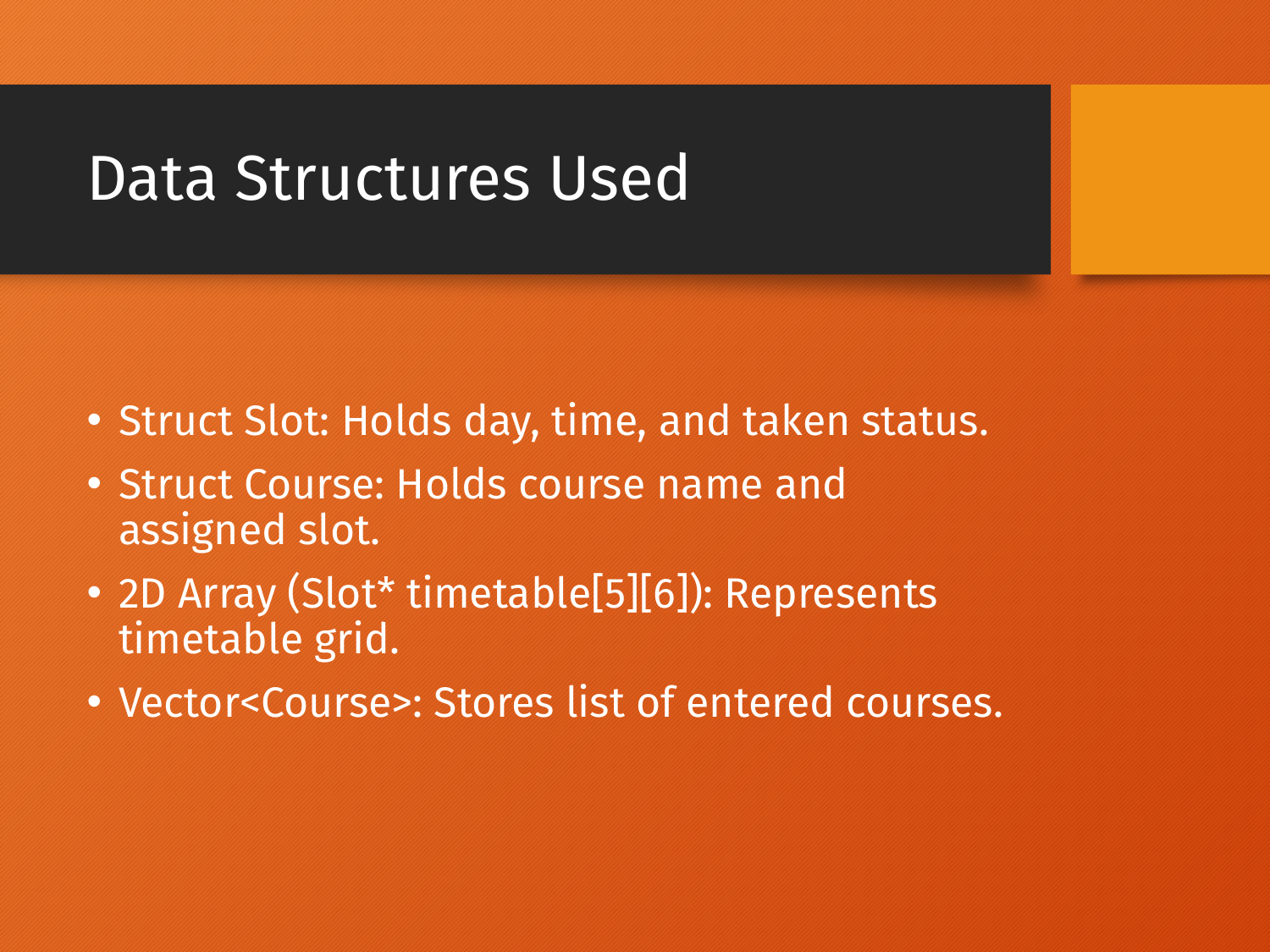

# Data Structures Used

Struct Slot: Holds day, time, and taken status.
Struct Course: Holds course name and assigned slot.
2D Array (Slot* timetable[5][6]): Represents timetable grid.
Vector<Course>: Stores list of entered courses.